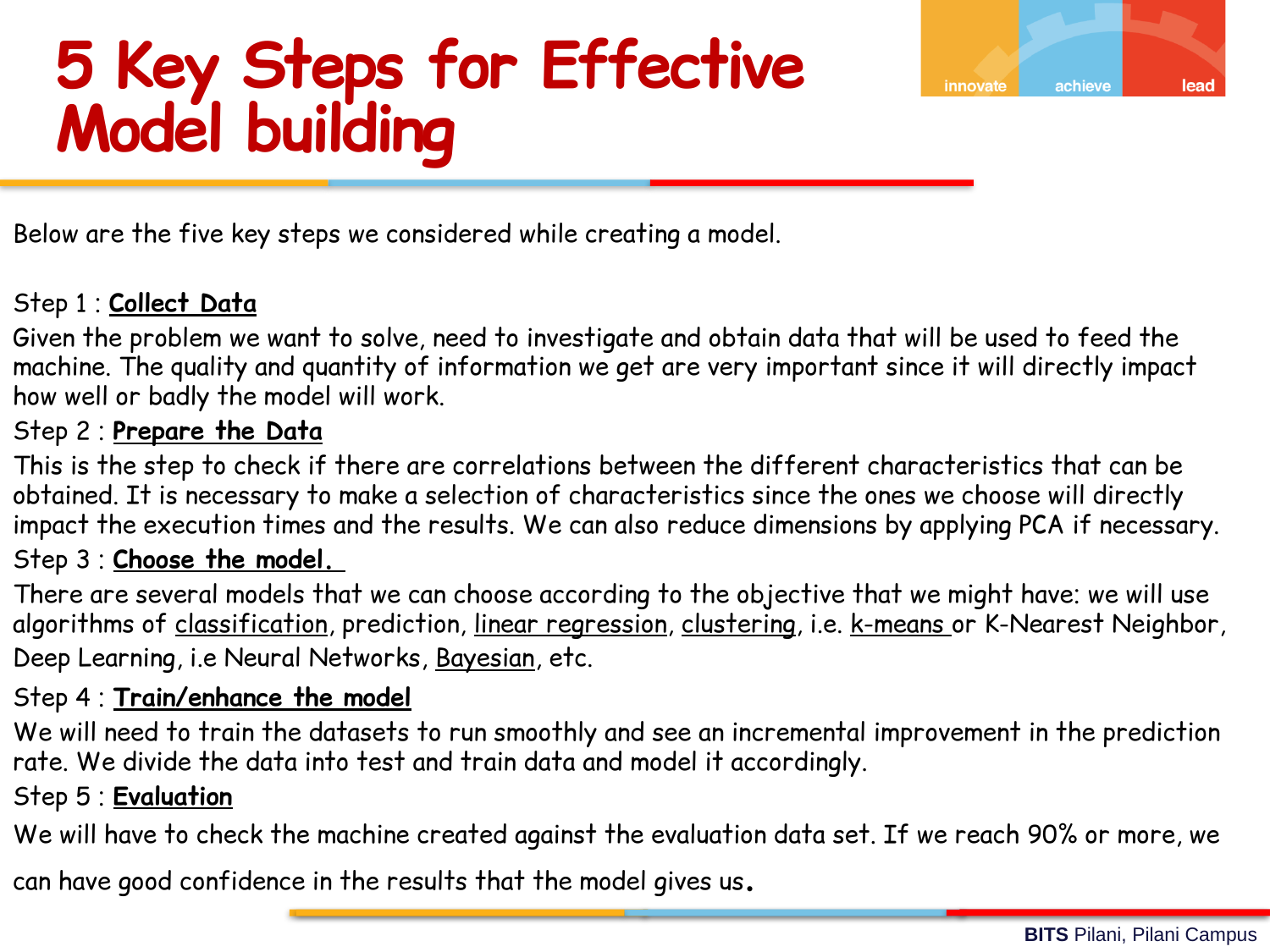

5 Key Steps for Effective Model building
Below are the five key steps we considered while creating a model.

Step 1 : Collect Data
Given the problem we want to solve, need to investigate and obtain data that will be used to feed the machine. The quality and quantity of information we get are very important since it will directly impact how well or badly the model will work.
Step 2 : Prepare the Data
This is the step to check if there are correlations between the different characteristics that can be obtained. It is necessary to make a selection of characteristics since the ones we choose will directly impact the execution times and the results. We can also reduce dimensions by applying PCA if necessary.
Step 3 : Choose the model.
There are several models that we can choose according to the objective that we might have: we will use algorithms of classification, prediction, linear regression, clustering, i.e. k-means or K-Nearest Neighbor, Deep Learning, i.e Neural Networks, Bayesian, etc.
Step 4 : Train/enhance the model
We will need to train the datasets to run smoothly and see an incremental improvement in the prediction rate. We divide the data into test and train data and model it accordingly.
Step 5 : Evaluation
We will have to check the machine created against the evaluation data set. If we reach 90% or more, we can have good confidence in the results that the model gives us.